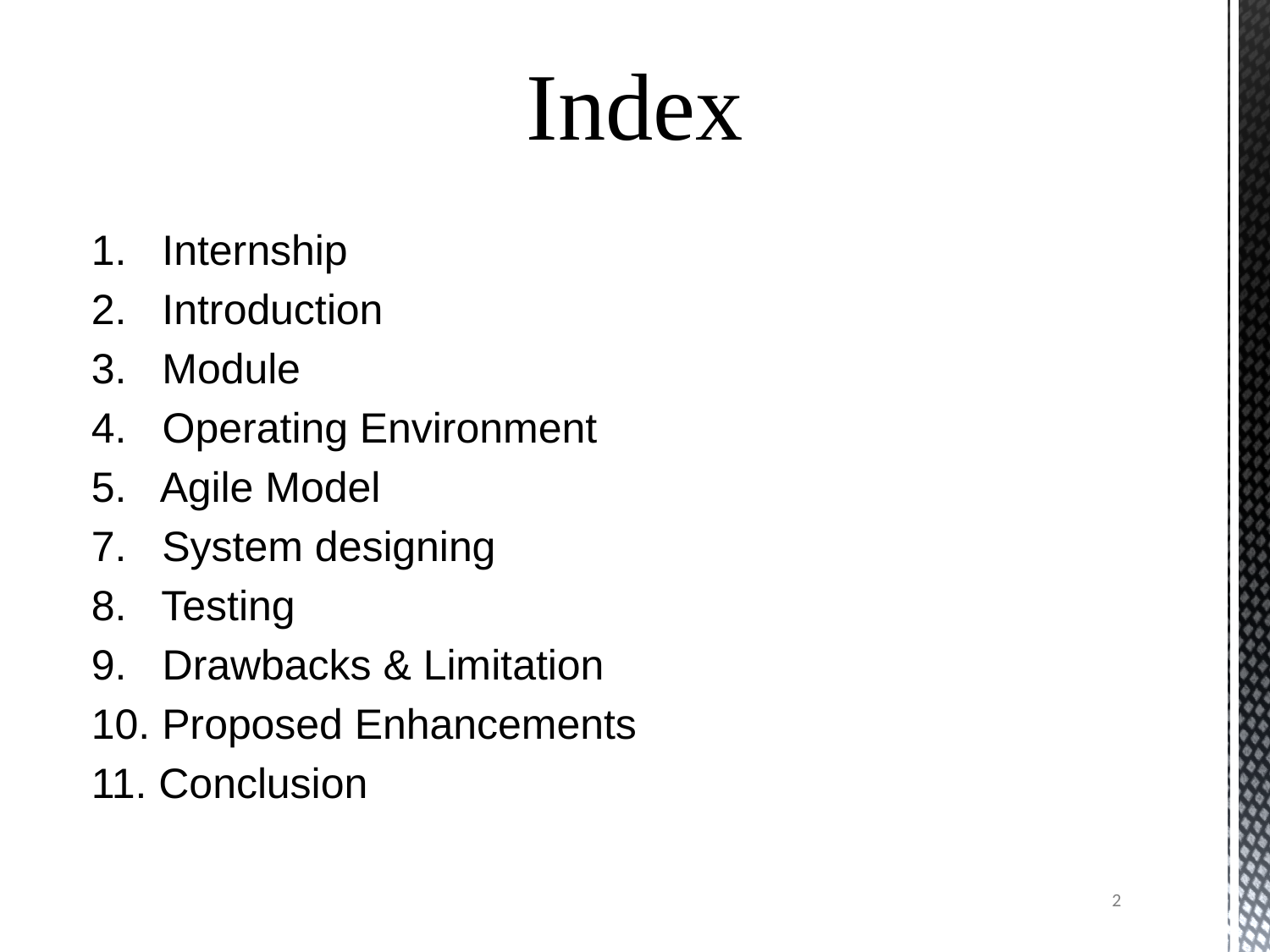

# Index
1.   Internship
2.   Introduction
3.   Module
4.   Operating Environment
5.   Agile Model
7.   System designing
8.   Testing
9.   Drawbacks & Limitation
10. Proposed Enhancements
11. Conclusion
2